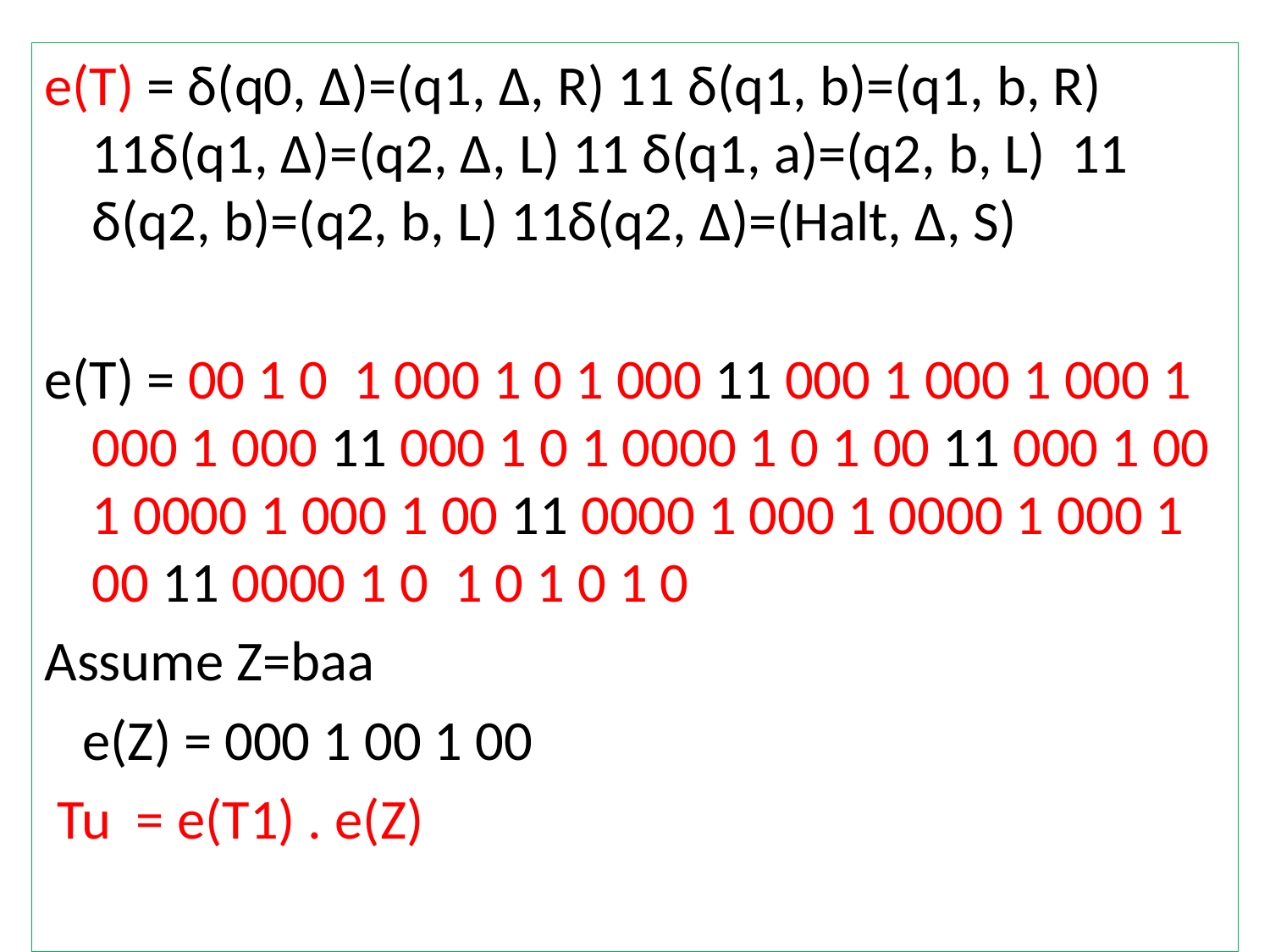

e(T) = δ(q0, ∆)=(q1, ∆, R) 11 δ(q1, b)=(q1, b, R) 11δ(q1, ∆)=(q2, ∆, L) 11 δ(q1, a)=(q2, b, L)  11 δ(q2, b)=(q2, b, L) 11δ(q2, ∆)=(Halt, ∆, S)

e(T) = 00 1 0  1 000 1 0 1 000 11 000 1 000 1 000 1 000 1 000 11 000 1 0 1 0000 1 0 1 00 11 000 1 00 1 0000 1 000 1 00 11 0000 1 000 1 0000 1 000 1 00 11 0000 1 0  1 0 1 0 1 0
Assume Z=baa
   e(Z) = 000 1 00 1 00
 Tu  = e(T1) . e(Z)